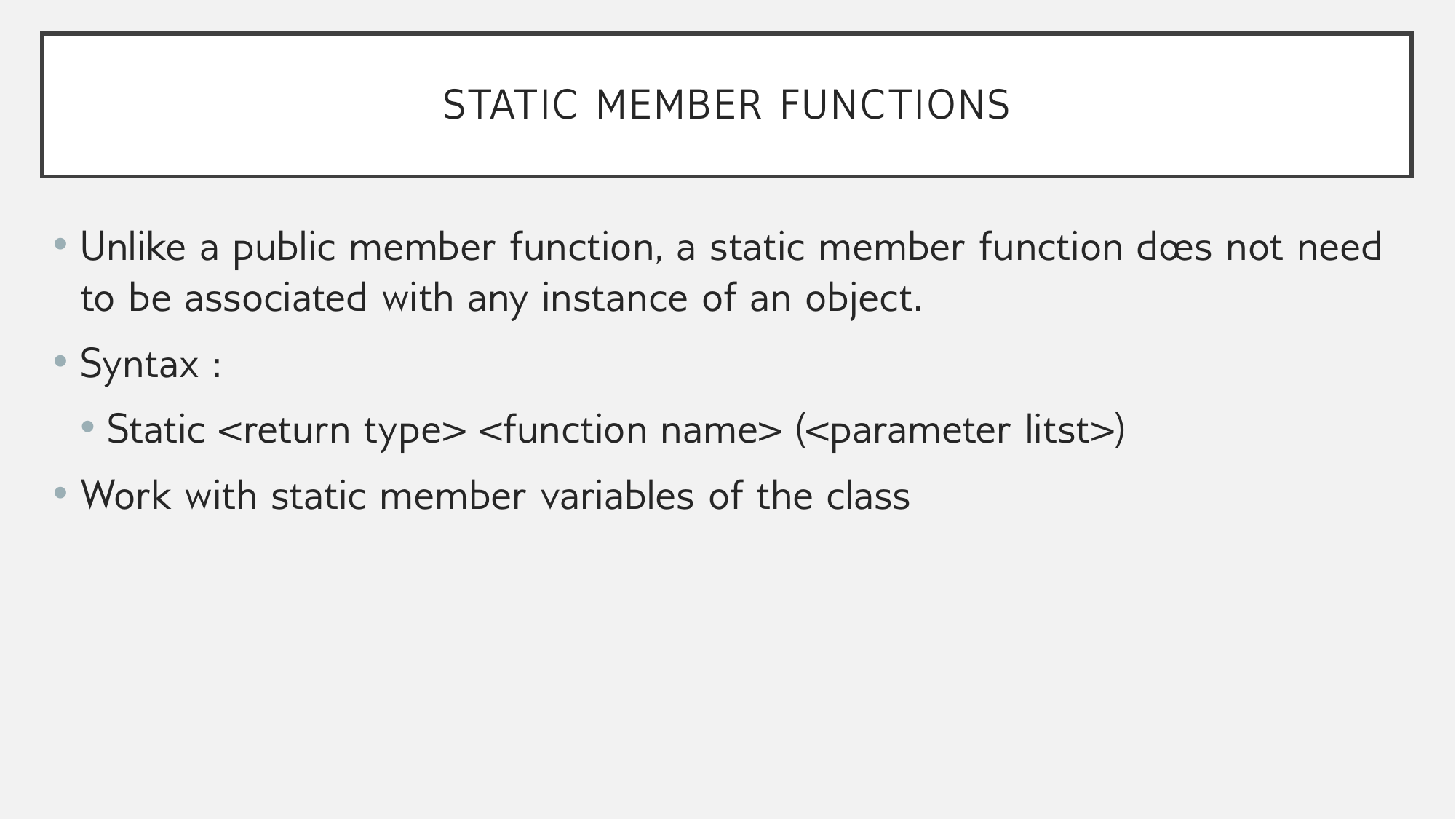

# Static Member Functions
Unlike a public member function, a static member function does not need to be associated with any instance of an object.
Syntax :
Static <return type> <function name> (<parameter litst>)
Work with static member variables of the class